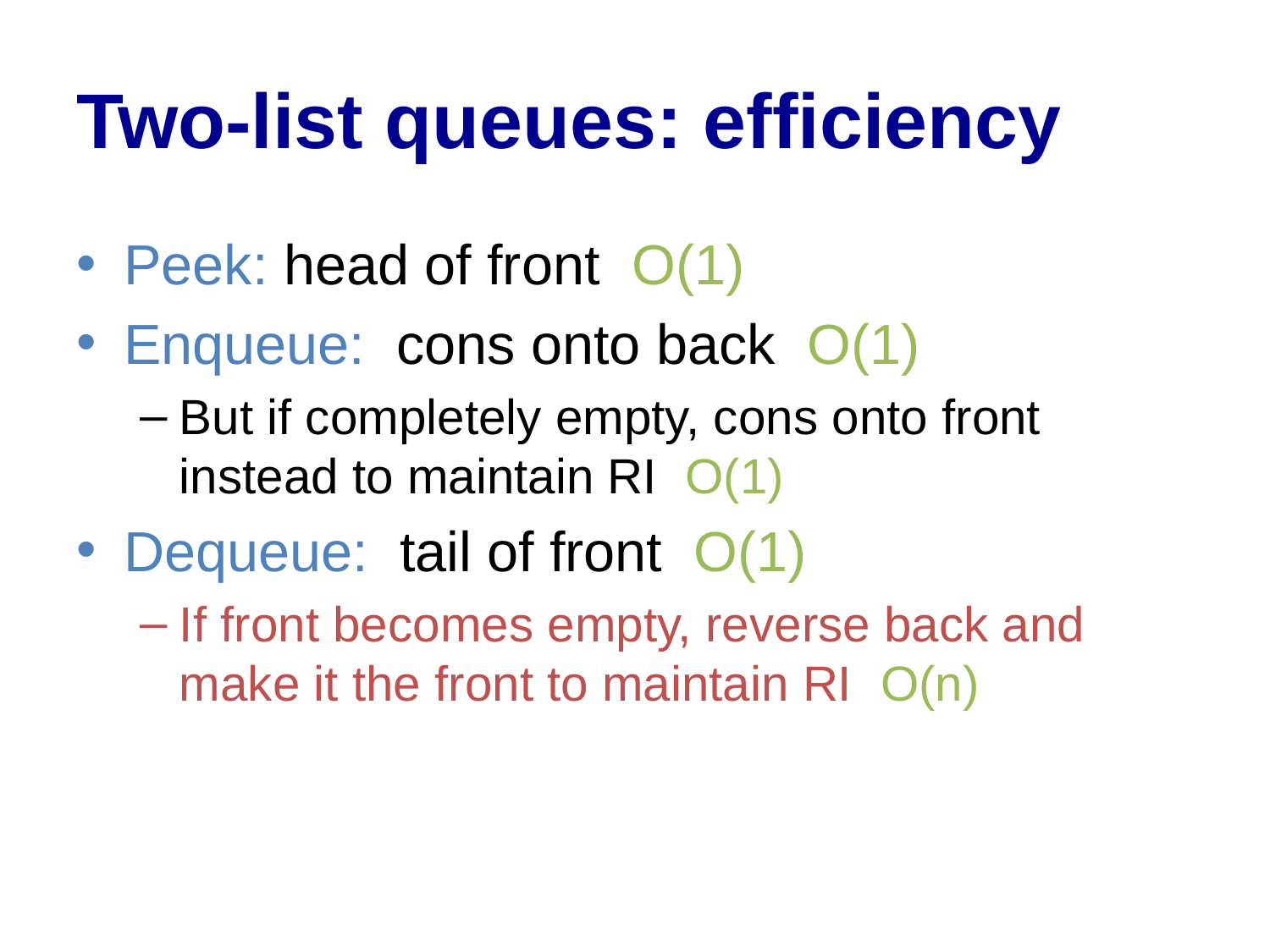

# Two-list queues: efficiency
Peek: head of front  O(1)
Enqueue:  cons onto back  O(1)
But if completely empty, cons onto front instead to maintain RI  O(1)
Dequeue:  tail of front  O(1)
If front becomes empty, reverse back and make it the front to maintain RI  O(n)